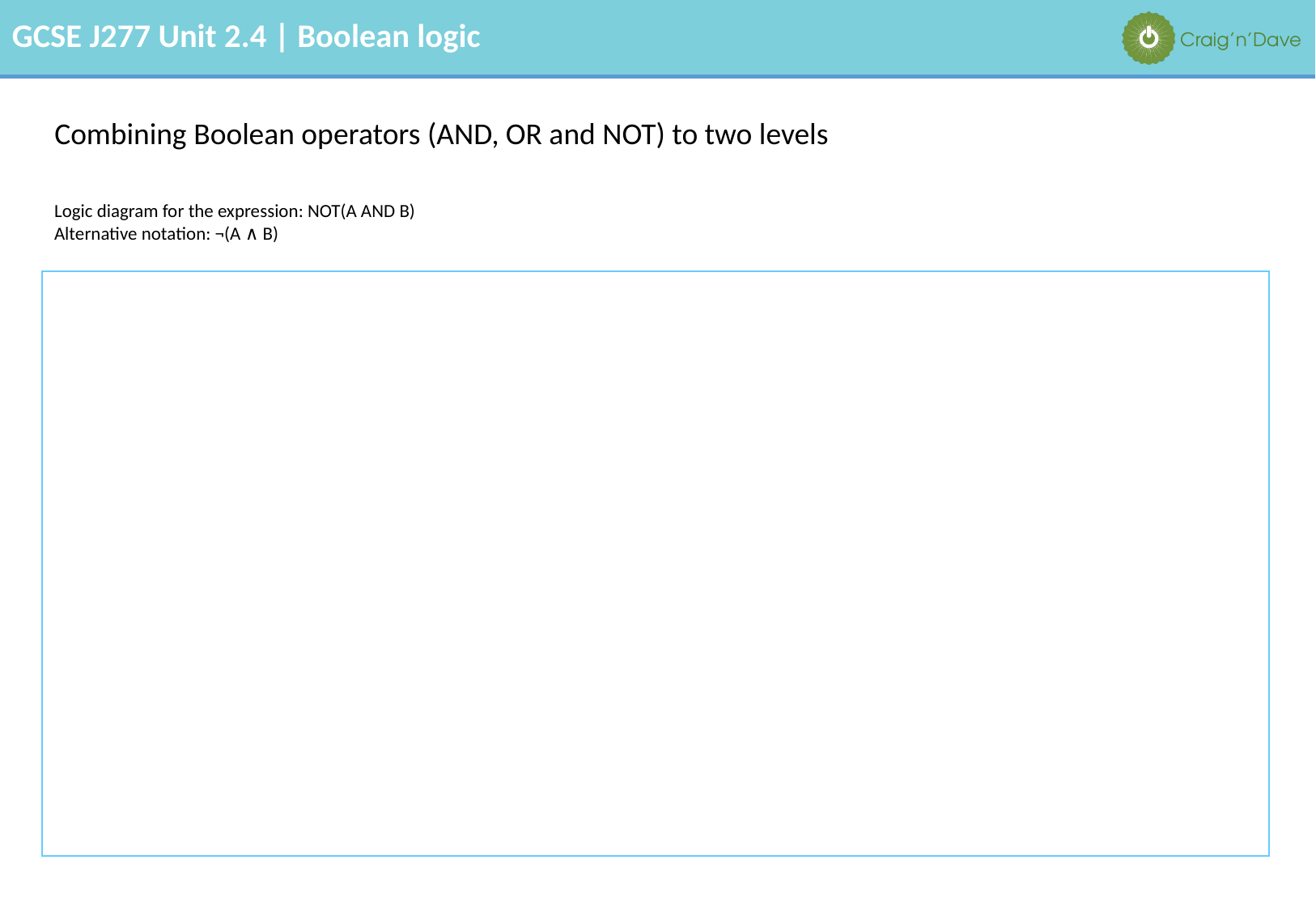

# Combining Boolean operators (AND, OR and NOT) to two levels
Logic diagram for the expression: NOT(A AND B)
Alternative notation: ¬(A ∧ B)